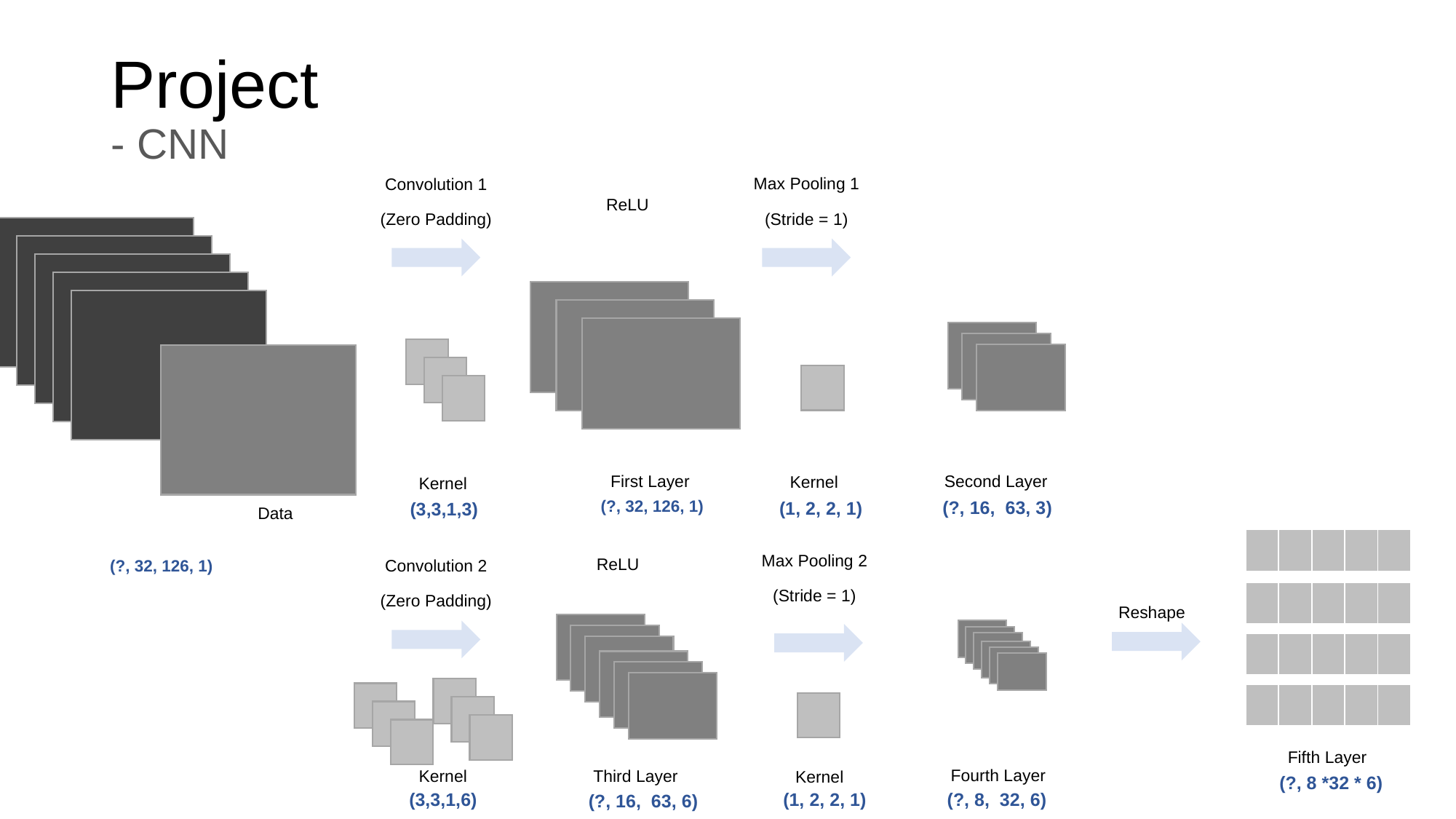

# Project - CNN
Max Pooling 1
(Stride = 1)

Convolution 1
(Zero Padding)

ReLU

Second Layer

First Layer

Kernel

Kernel

(?, 16,  63, 3)

(?, 32, 126, 1)

(1, 2, 2, 1)

(3,3,1,3)

Data

|  |  |  |  |  |
| --- | --- | --- | --- | --- |
(?, 32, 126, 1)

Max Pooling 2
(Stride = 1)

ReLU
Convolution 2
(Zero Padding)

|  |  |  |  |  |
| --- | --- | --- | --- | --- |
Reshape

|  |  |  |  |  |
| --- | --- | --- | --- | --- |

|  |  |  |  |  |
| --- | --- | --- | --- | --- |

Fifth Layer

Fourth Layer

Kernel

Third Layer

Kernel

(?, 8 *32 * 6)

(1, 2, 2, 1)

(?, 8,  32, 6)

(3,3,1,6)

(?, 16,  63, 6)